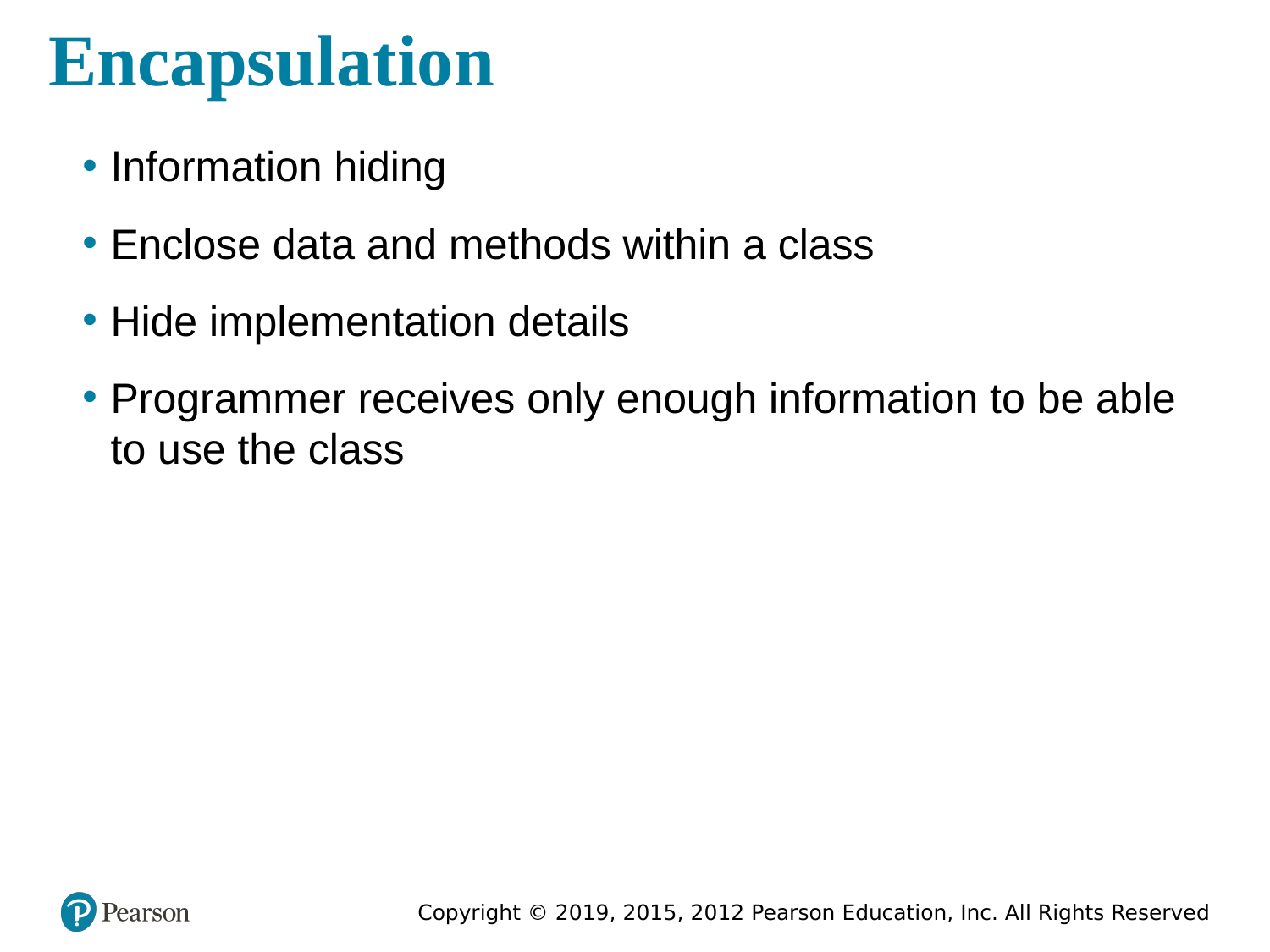

# Encapsulation
Information hiding
Enclose data and methods within a class
Hide implementation details
Programmer receives only enough information to be able to use the class